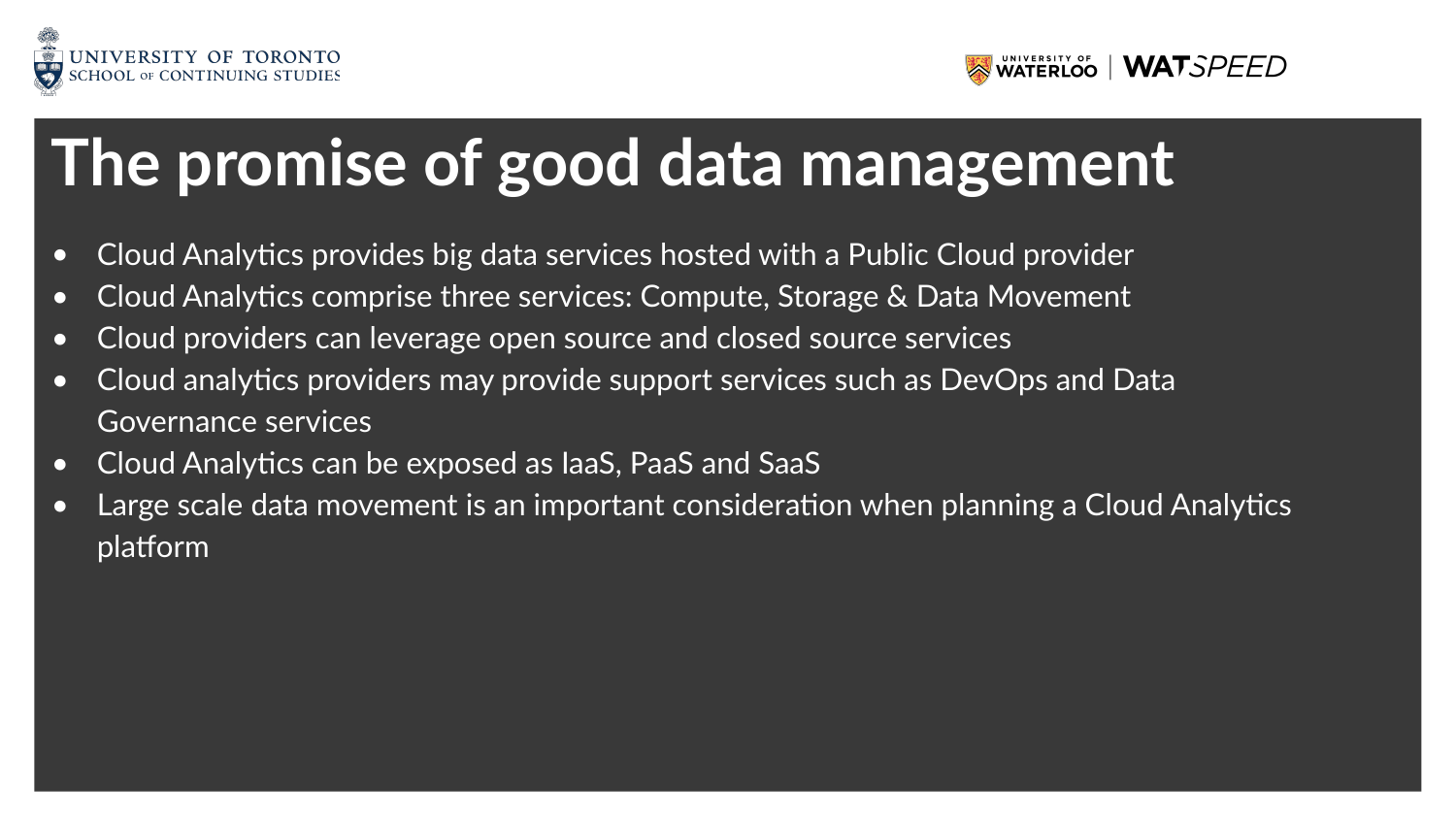

# The promise of good data management
Cloud Analytics provides big data services hosted with a Public Cloud provider
Cloud Analytics comprise three services: Compute, Storage & Data Movement
Cloud providers can leverage open source and closed source services
Cloud analytics providers may provide support services such as DevOps and Data Governance services
Cloud Analytics can be exposed as IaaS, PaaS and SaaS
Large scale data movement is an important consideration when planning a Cloud Analytics platform